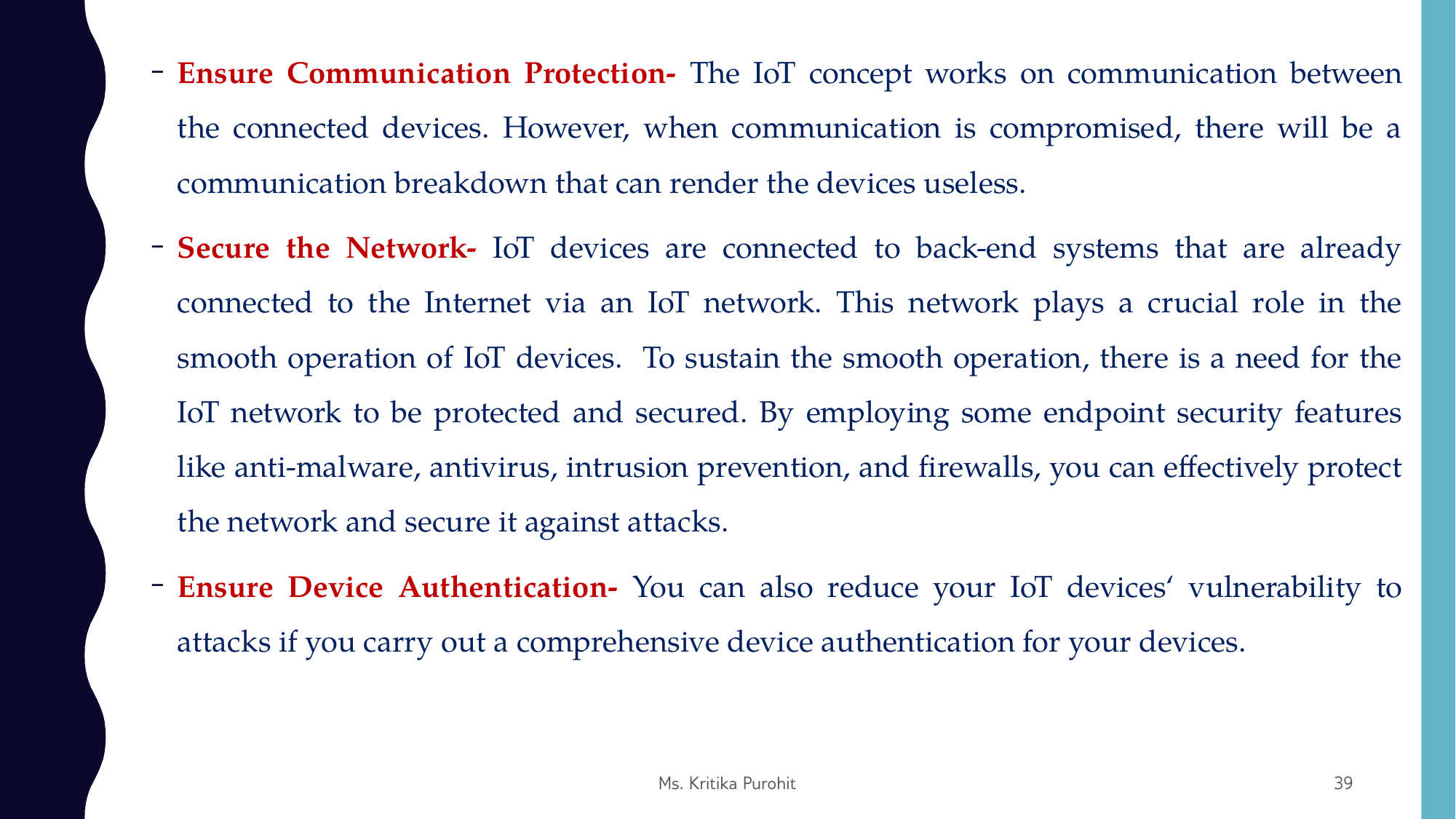

Ensure Communication Protection- The IoT concept works on communication between the connected devices. However, when communication is compromised, there will be a communication breakdown that can render the devices useless.
Secure the Network- IoT devices are connected to back-end systems that are already connected to the Internet via an IoT network. This network plays a crucial role in the smooth operation of IoT devices.  To sustain the smooth operation, there is a need for the IoT network to be protected and secured. By employing some endpoint security features like anti-malware, antivirus, intrusion prevention, and firewalls, you can effectively protect the network and secure it against attacks.
Ensure Device Authentication- You can also reduce your IoT devices‘ vulnerability to attacks if you carry out a comprehensive device authentication for your devices.
Ms. Kritika Purohit
39